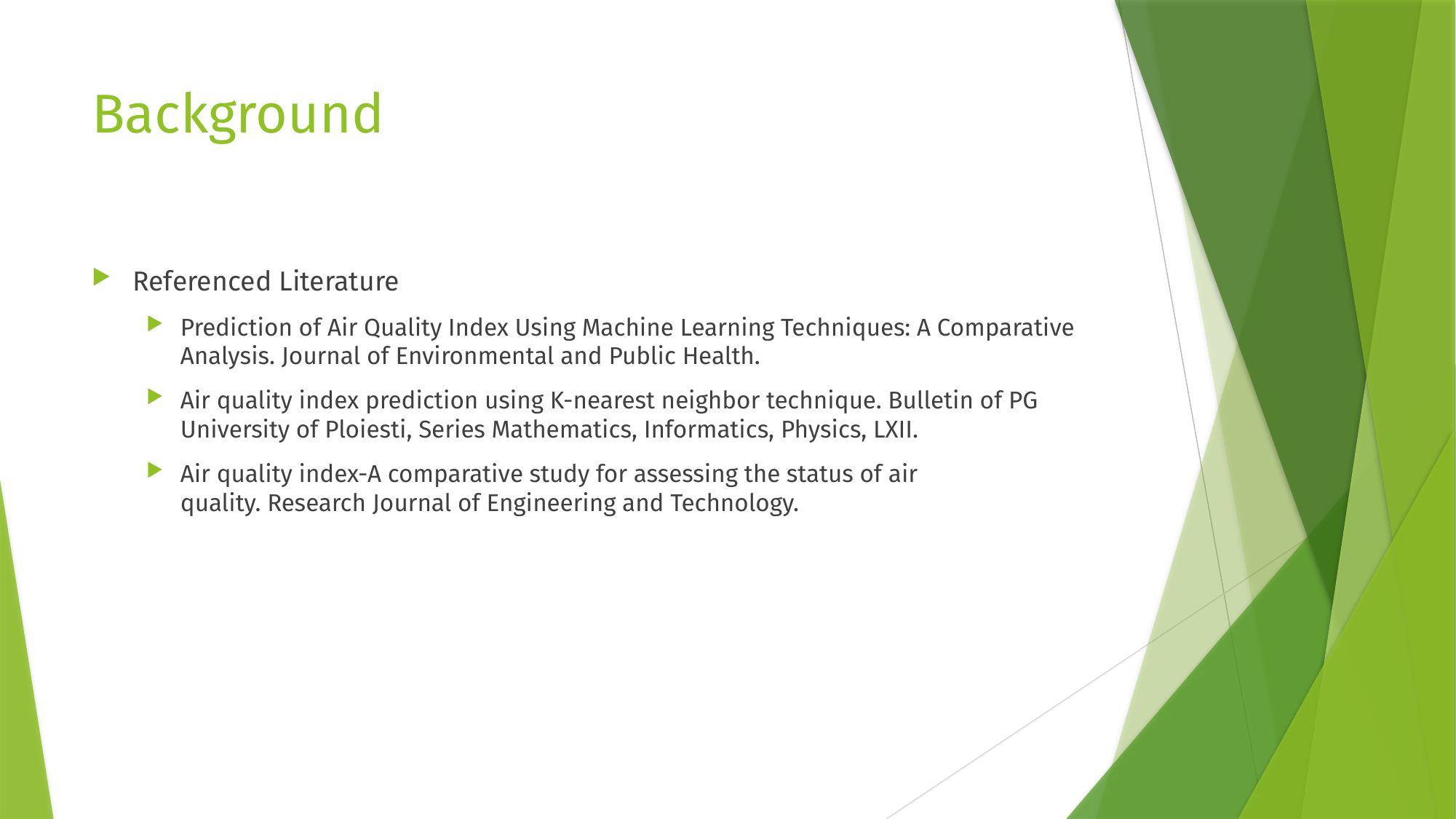

# Background
Referenced Literature
Prediction of Air Quality Index Using Machine Learning Techniques: A Comparative Analysis. Journal of Environmental and Public Health.
Air quality index prediction using K-nearest neighbor technique. Bulletin of PG University of Ploiesti, Series Mathematics, Informatics, Physics, LXII.
Air quality index-A comparative study for assessing the status of air quality. Research Journal of Engineering and Technology.